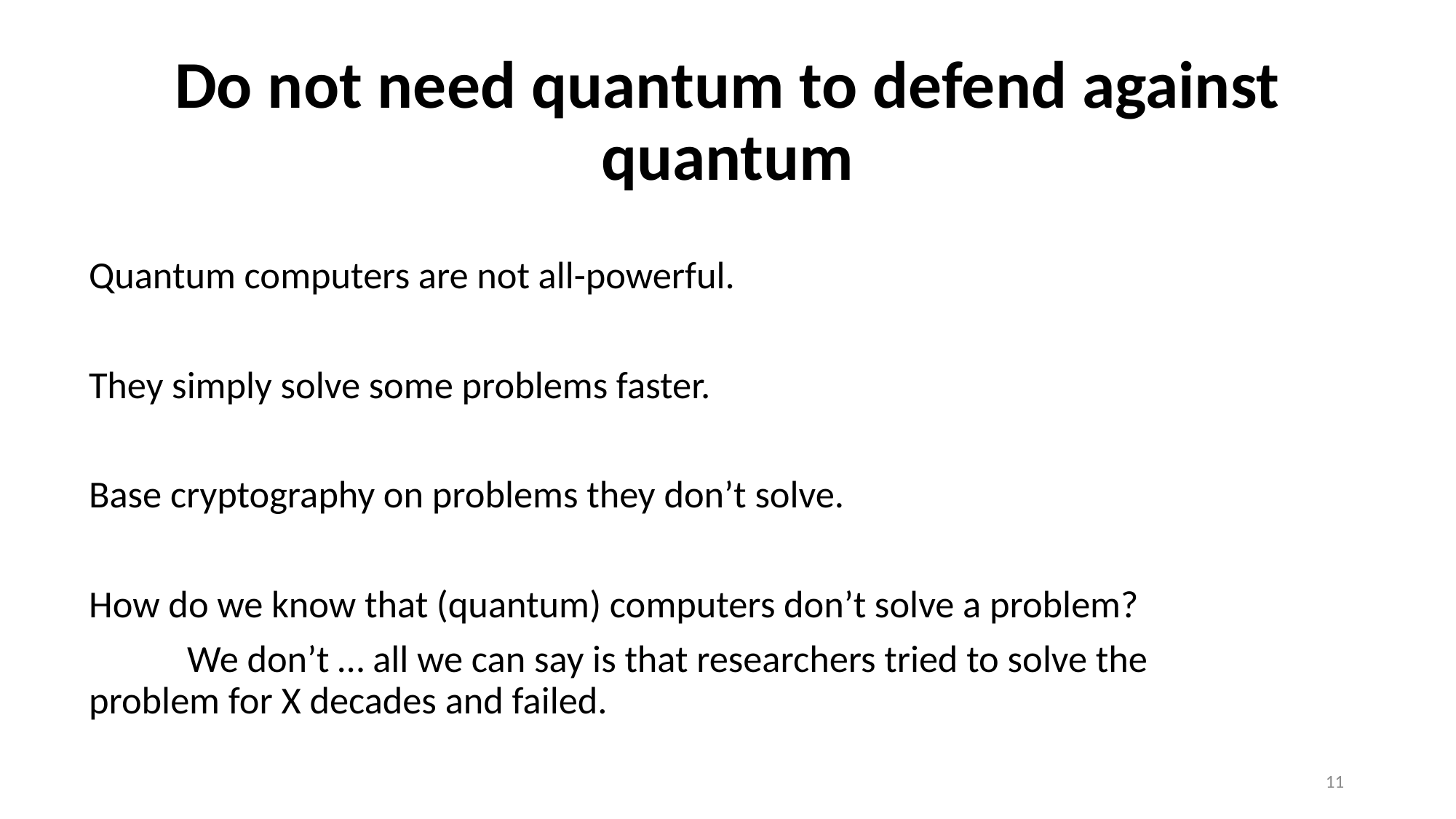

# Do not need quantum to defend against quantum

Quantum computers are not all-powerful.

They simply solve some problems faster.

Base cryptography on problems they don’t solve.

How do we know that (quantum) computers don’t solve a problem?
	We don’t … all we can say is that researchers tried to solve the 	problem for X decades and failed.
11